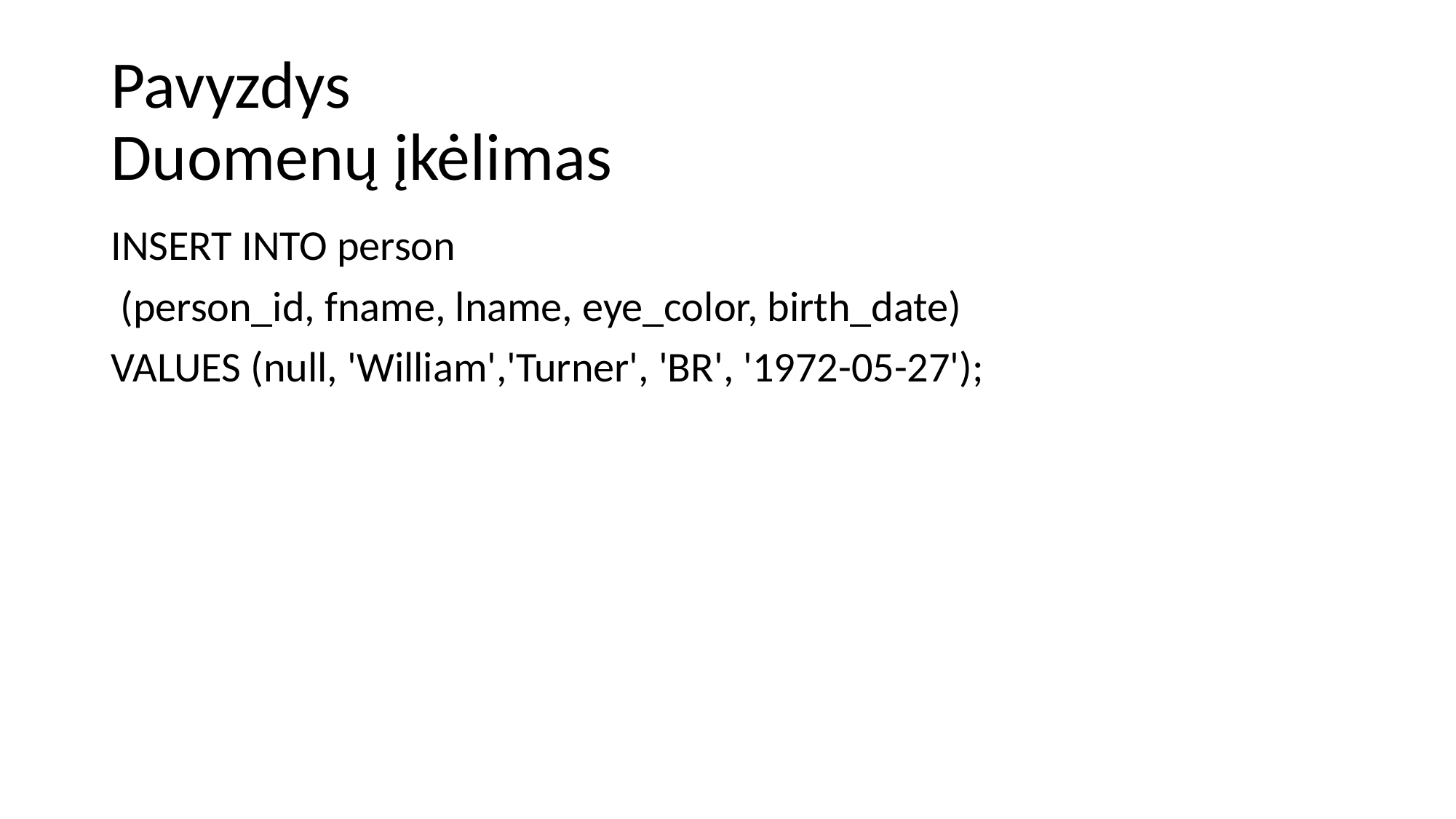

# Pavyzdys Duomenų įkėlimas
INSERT INTO person
 (person_id, fname, lname, eye_color, birth_date)
VALUES (null, 'William','Turner', 'BR', '1972-05-27');